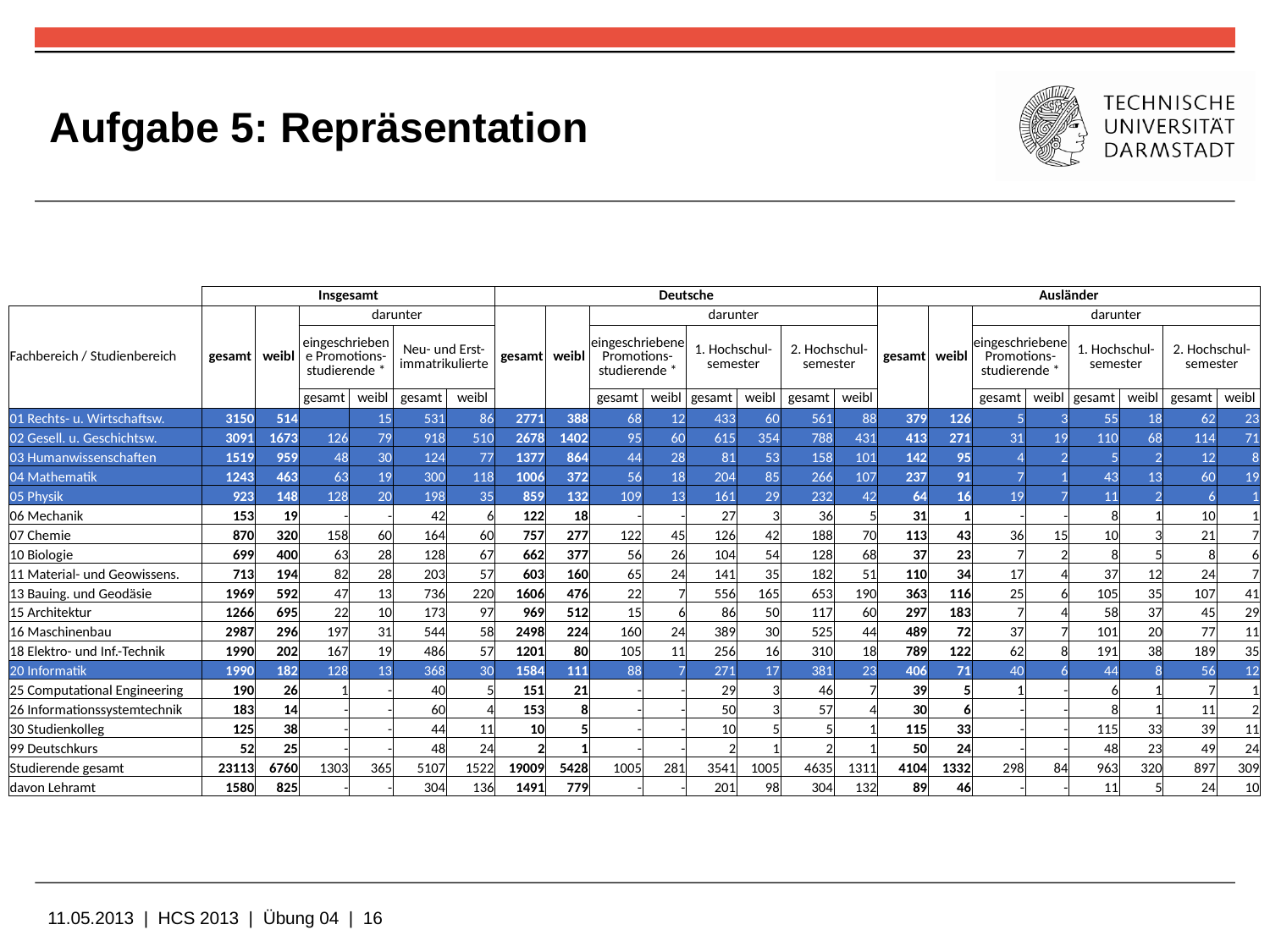

# Aufgabe 5: Repräsentation
|  | Insgesamt |  |  |  |  |  | Deutsche |  |  |  |  |  |  |  | Ausländer |  |  |  |  |  |  |  |
| --- | --- | --- | --- | --- | --- | --- | --- | --- | --- | --- | --- | --- | --- | --- | --- | --- | --- | --- | --- | --- | --- | --- |
| Fachbereich / Studienbereich | gesamt | weibl | darunter |  |  |  | gesamt | weibl | darunter |  |  |  |  |  | gesamt | weibl | darunter |  |  |  |  |  |
|  |  |  | eingeschriebene Promotions- studierende \* |  | Neu- und Erst- immatrikulierte |  |  |  | eingeschriebene Promotions- studierende \* |  | 1. Hochschul- semester |  | 2. Hochschul- semester |  |  |  | eingeschriebene Promotions- studierende \* |  | 1. Hochschul- semester |  | 2. Hochschul- semester |  |
|  |  |  | gesamt | weibl | gesamt | weibl |  |  | gesamt | weibl | gesamt | weibl | gesamt | weibl |  |  | gesamt | weibl | gesamt | weibl | gesamt | weibl |
| 01 Rechts- u. Wirtschaftsw. | 3150 | 514 |  | 15 | 531 | 86 | 2771 | 388 | 68 | 12 | 433 | 60 | 561 | 88 | 379 | 126 | 5 | 3 | 55 | 18 | 62 | 23 |
| 02 Gesell. u. Geschichtsw. | 3091 | 1673 | 126 | 79 | 918 | 510 | 2678 | 1402 | 95 | 60 | 615 | 354 | 788 | 431 | 413 | 271 | 31 | 19 | 110 | 68 | 114 | 71 |
| 03 Humanwissenschaften | 1519 | 959 | 48 | 30 | 124 | 77 | 1377 | 864 | 44 | 28 | 81 | 53 | 158 | 101 | 142 | 95 | 4 | 2 | 5 | 2 | 12 | 8 |
| 04 Mathematik | 1243 | 463 | 63 | 19 | 300 | 118 | 1006 | 372 | 56 | 18 | 204 | 85 | 266 | 107 | 237 | 91 | 7 | 1 | 43 | 13 | 60 | 19 |
| 05 Physik | 923 | 148 | 128 | 20 | 198 | 35 | 859 | 132 | 109 | 13 | 161 | 29 | 232 | 42 | 64 | 16 | 19 | 7 | 11 | 2 | 6 | 1 |
| 06 Mechanik | 153 | 19 | - | - | 42 | 6 | 122 | 18 | - | - | 27 | 3 | 36 | 5 | 31 | 1 | - | - | 8 | 1 | 10 | 1 |
| 07 Chemie | 870 | 320 | 158 | 60 | 164 | 60 | 757 | 277 | 122 | 45 | 126 | 42 | 188 | 70 | 113 | 43 | 36 | 15 | 10 | 3 | 21 | 7 |
| 10 Biologie | 699 | 400 | 63 | 28 | 128 | 67 | 662 | 377 | 56 | 26 | 104 | 54 | 128 | 68 | 37 | 23 | 7 | 2 | 8 | 5 | 8 | 6 |
| 11 Material- und Geowissens. | 713 | 194 | 82 | 28 | 203 | 57 | 603 | 160 | 65 | 24 | 141 | 35 | 182 | 51 | 110 | 34 | 17 | 4 | 37 | 12 | 24 | 7 |
| 13 Bauing. und Geodäsie | 1969 | 592 | 47 | 13 | 736 | 220 | 1606 | 476 | 22 | 7 | 556 | 165 | 653 | 190 | 363 | 116 | 25 | 6 | 105 | 35 | 107 | 41 |
| 15 Architektur | 1266 | 695 | 22 | 10 | 173 | 97 | 969 | 512 | 15 | 6 | 86 | 50 | 117 | 60 | 297 | 183 | 7 | 4 | 58 | 37 | 45 | 29 |
| 16 Maschinenbau | 2987 | 296 | 197 | 31 | 544 | 58 | 2498 | 224 | 160 | 24 | 389 | 30 | 525 | 44 | 489 | 72 | 37 | 7 | 101 | 20 | 77 | 11 |
| 18 Elektro- und Inf.-Technik | 1990 | 202 | 167 | 19 | 486 | 57 | 1201 | 80 | 105 | 11 | 256 | 16 | 310 | 18 | 789 | 122 | 62 | 8 | 191 | 38 | 189 | 35 |
| 20 Informatik | 1990 | 182 | 128 | 13 | 368 | 30 | 1584 | 111 | 88 | 7 | 271 | 17 | 381 | 23 | 406 | 71 | 40 | 6 | 44 | 8 | 56 | 12 |
| 25 Computational Engineering | 190 | 26 | 1 | - | 40 | 5 | 151 | 21 | - | - | 29 | 3 | 46 | 7 | 39 | 5 | 1 | - | 6 | 1 | 7 | 1 |
| 26 Informationssystemtechnik | 183 | 14 | - | - | 60 | 4 | 153 | 8 | - | - | 50 | 3 | 57 | 4 | 30 | 6 | - | - | 8 | 1 | 11 | 2 |
| 30 Studienkolleg | 125 | 38 | - | - | 44 | 11 | 10 | 5 | - | - | 10 | 5 | 5 | 1 | 115 | 33 | - | - | 115 | 33 | 39 | 11 |
| 99 Deutschkurs | 52 | 25 | - | - | 48 | 24 | 2 | 1 | - | - | 2 | 1 | 2 | 1 | 50 | 24 | - | - | 48 | 23 | 49 | 24 |
| Studierende gesamt | 23113 | 6760 | 1303 | 365 | 5107 | 1522 | 19009 | 5428 | 1005 | 281 | 3541 | 1005 | 4635 | 1311 | 4104 | 1332 | 298 | 84 | 963 | 320 | 897 | 309 |
| davon Lehramt | 1580 | 825 | - | - | 304 | 136 | 1491 | 779 | - | - | 201 | 98 | 304 | 132 | 89 | 46 | - | - | 11 | 5 | 24 | 10 |